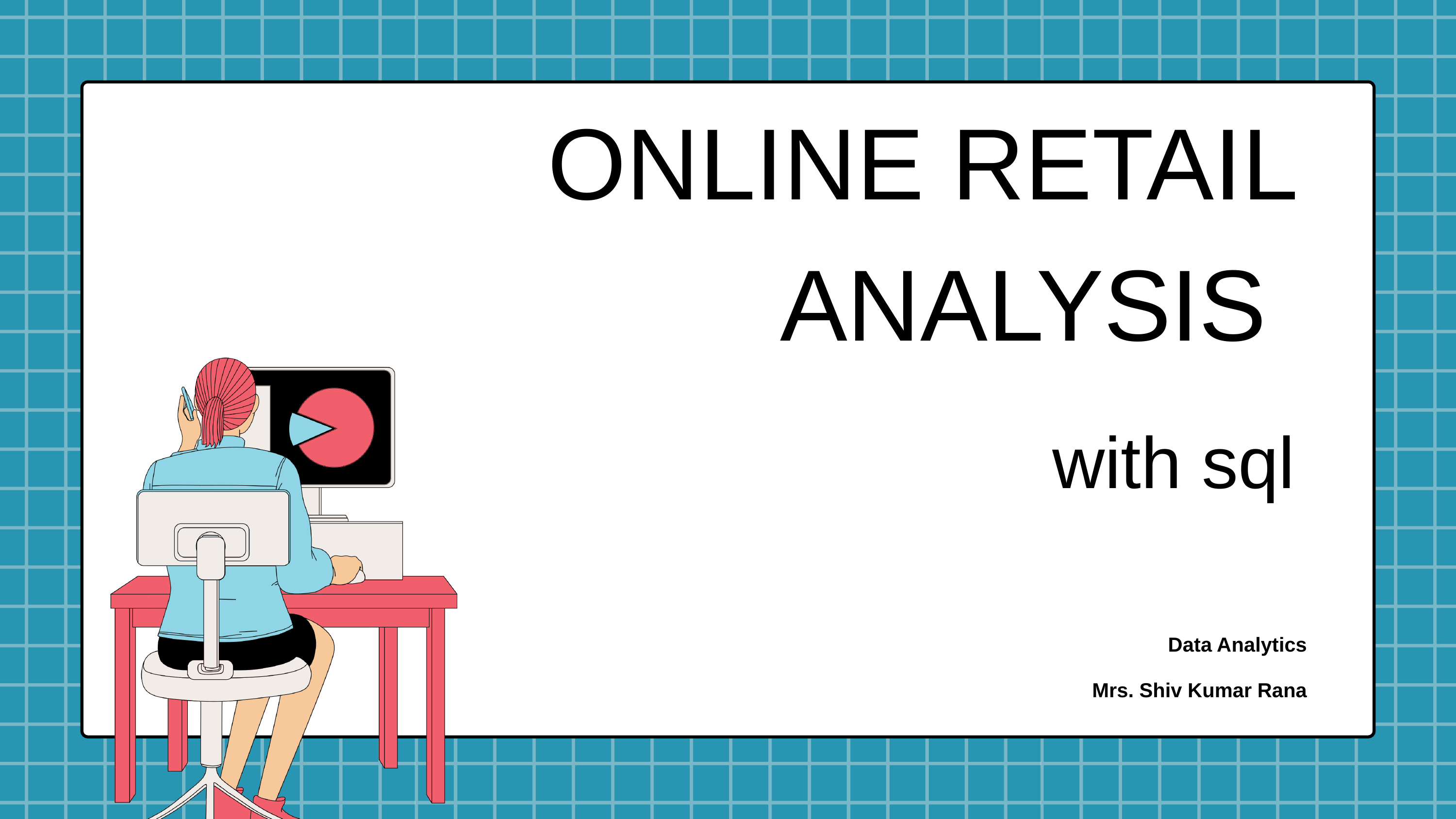

ONLINE RETAIL ANALYSIS
with sql

Data Analytics
Mrs. Shiv Kumar Rana